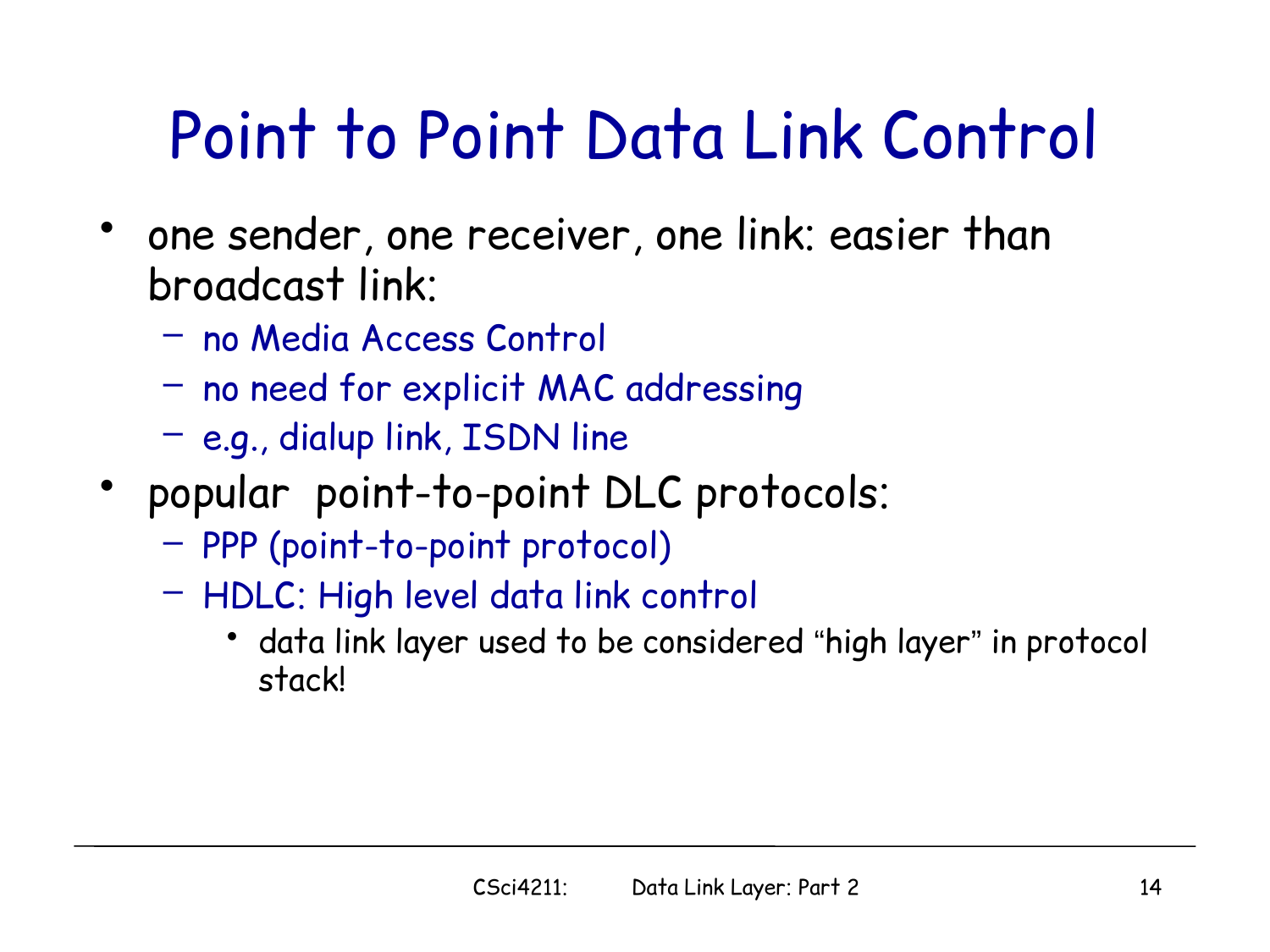

# Point to Point Data Link Control
one sender, one receiver, one link: easier than broadcast link:
no Media Access Control
no need for explicit MAC addressing
e.g., dialup link, ISDN line
popular  point-to-point DLC protocols:
PPP (point-to-point protocol)
HDLC: High level data link control
data link layer used to be considered “high layer” in protocol stack!
CSci4211:          Data Link Layer: Part 2
14